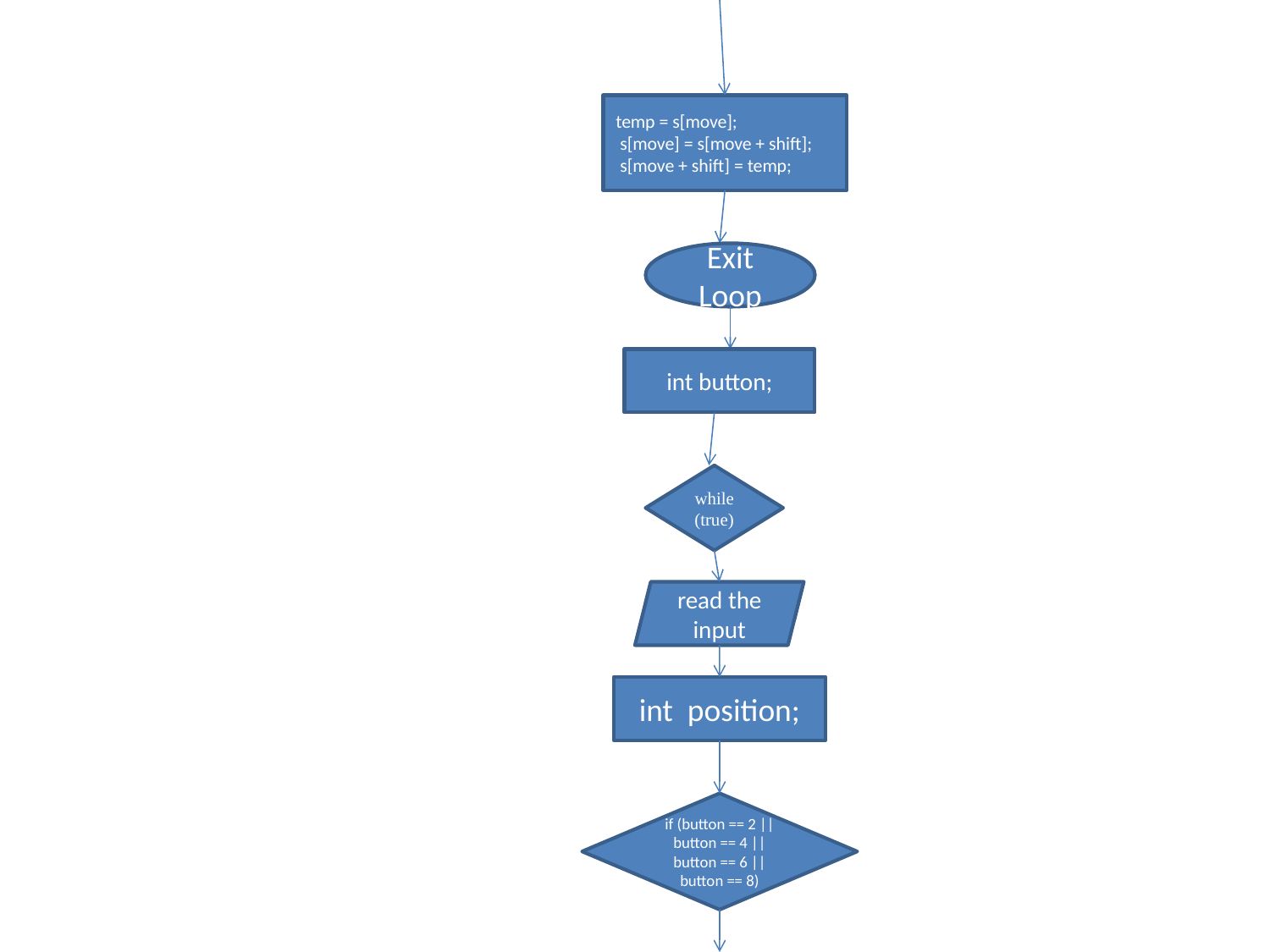

temp = s[move];
 s[move] = s[move + shift];
 s[move + shift] = temp;
Exit Loop
int button;
while(true)
read the input
int  position;
if (button == 2 || button == 4 || button == 6 || button == 8)